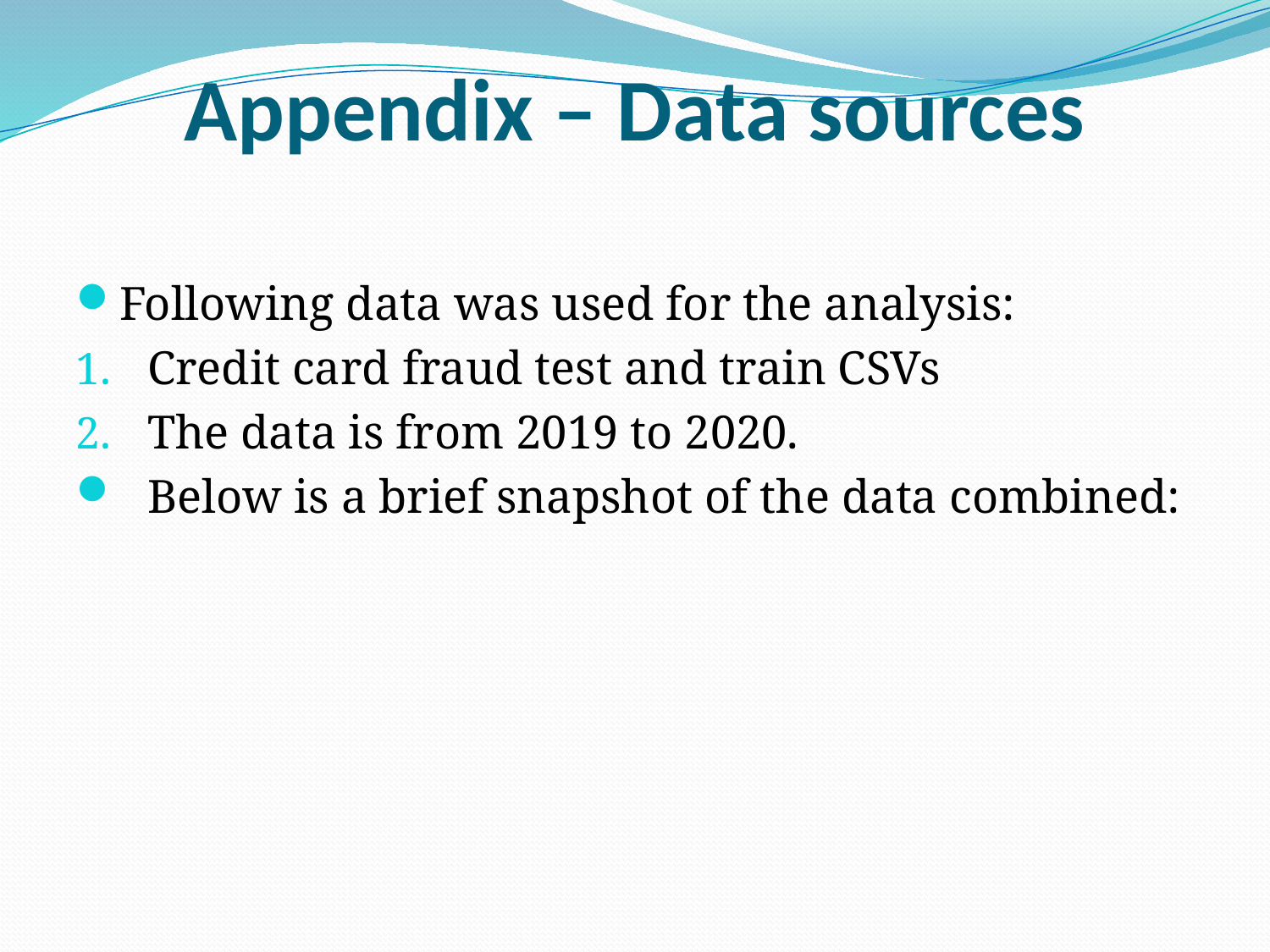

# Appendix – Data sources
Following data was used for the analysis:
Credit card fraud test and train CSVs
The data is from 2019 to 2020.
Below is a brief snapshot of the data combined: